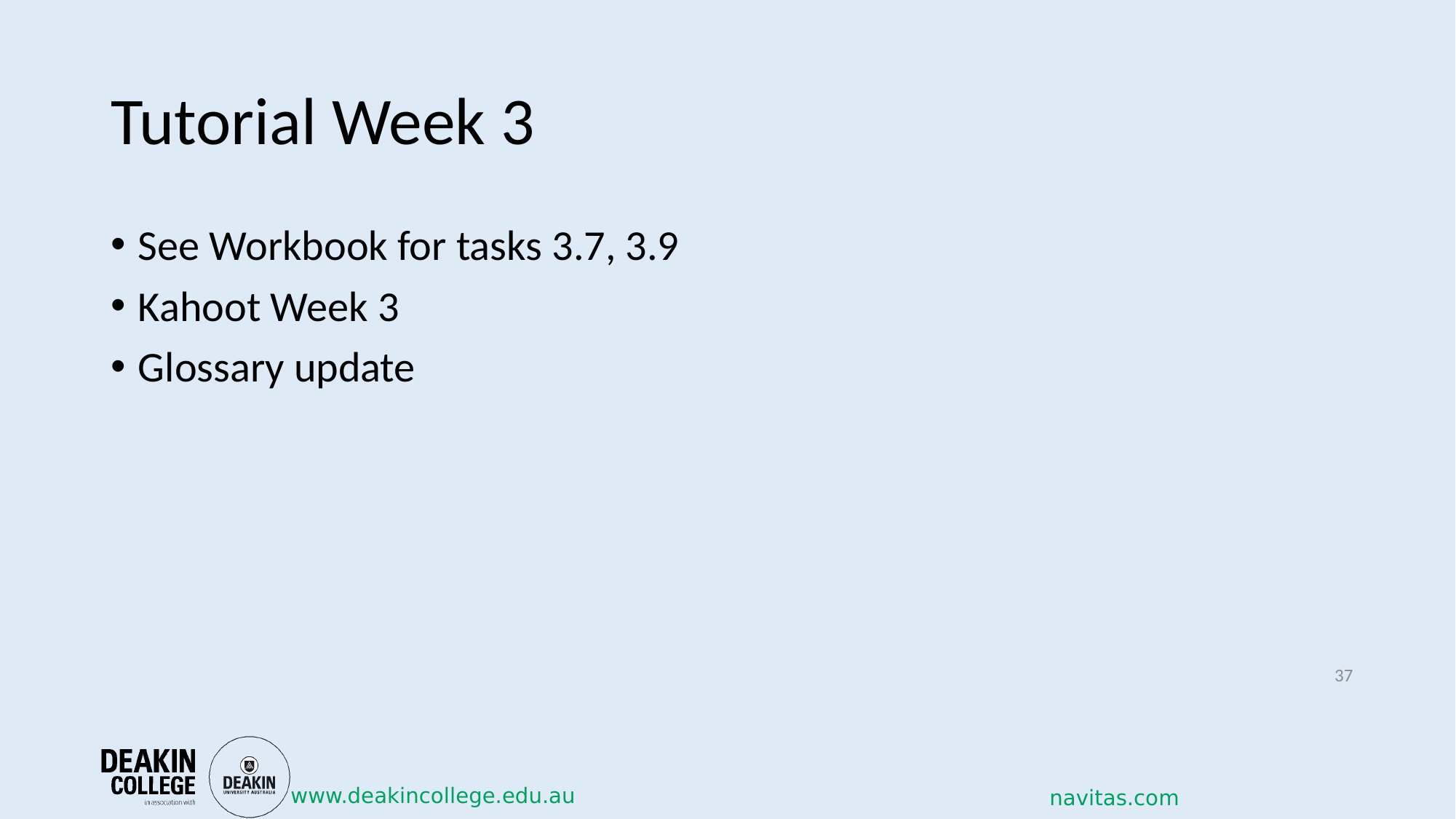

# Tutorial Week 3
See Workbook for tasks 3.7, 3.9
Kahoot Week 3
Glossary update
37